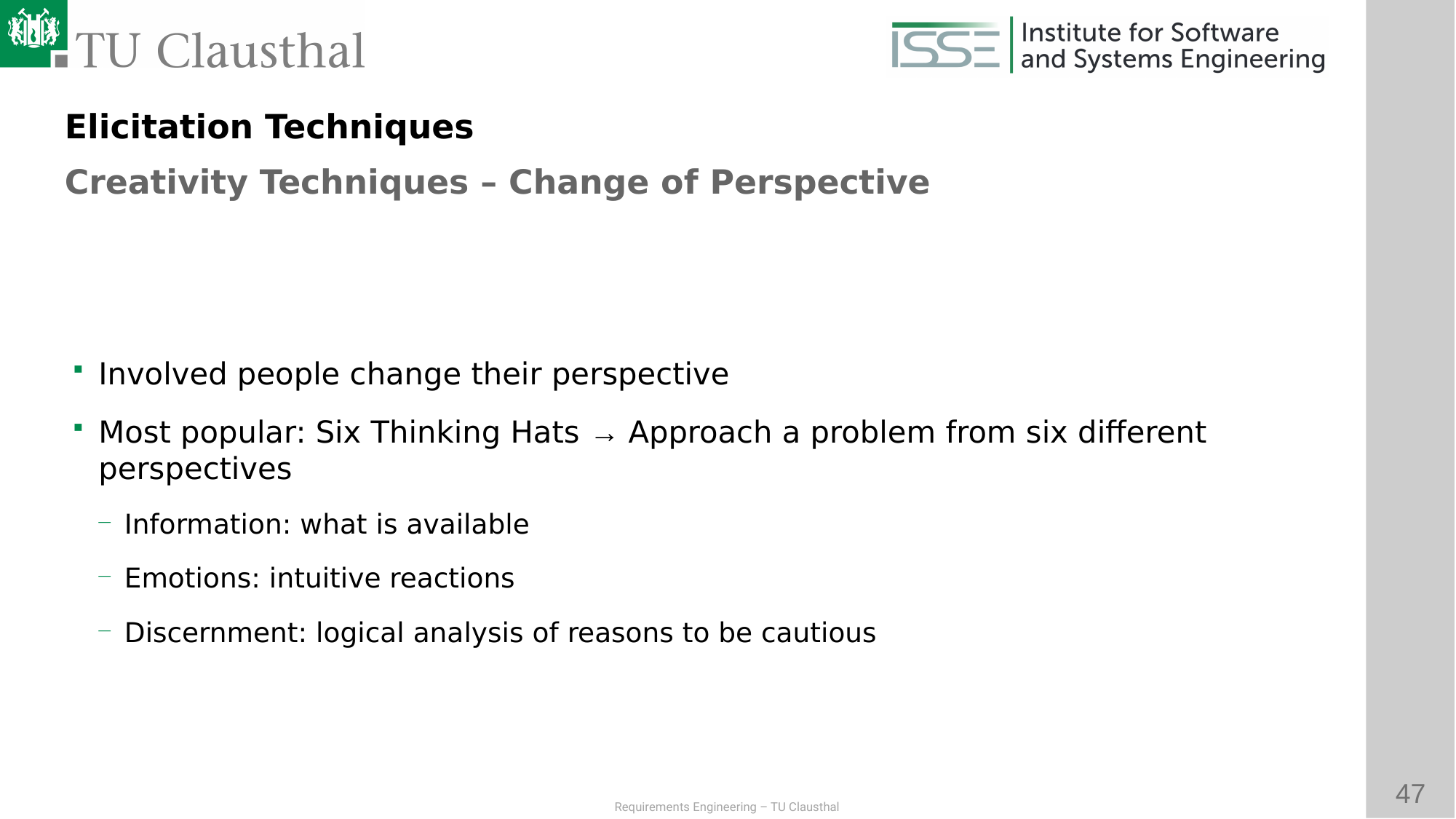

Elicitation Techniques
Creativity Techniques – Change of Perspective

# Involved people change their perspective
Most popular: Six Thinking Hats → Approach a problem from six different perspectives
Information: what is available
Emotions: intuitive reactions
Discernment: logical analysis of reasons to be cautious